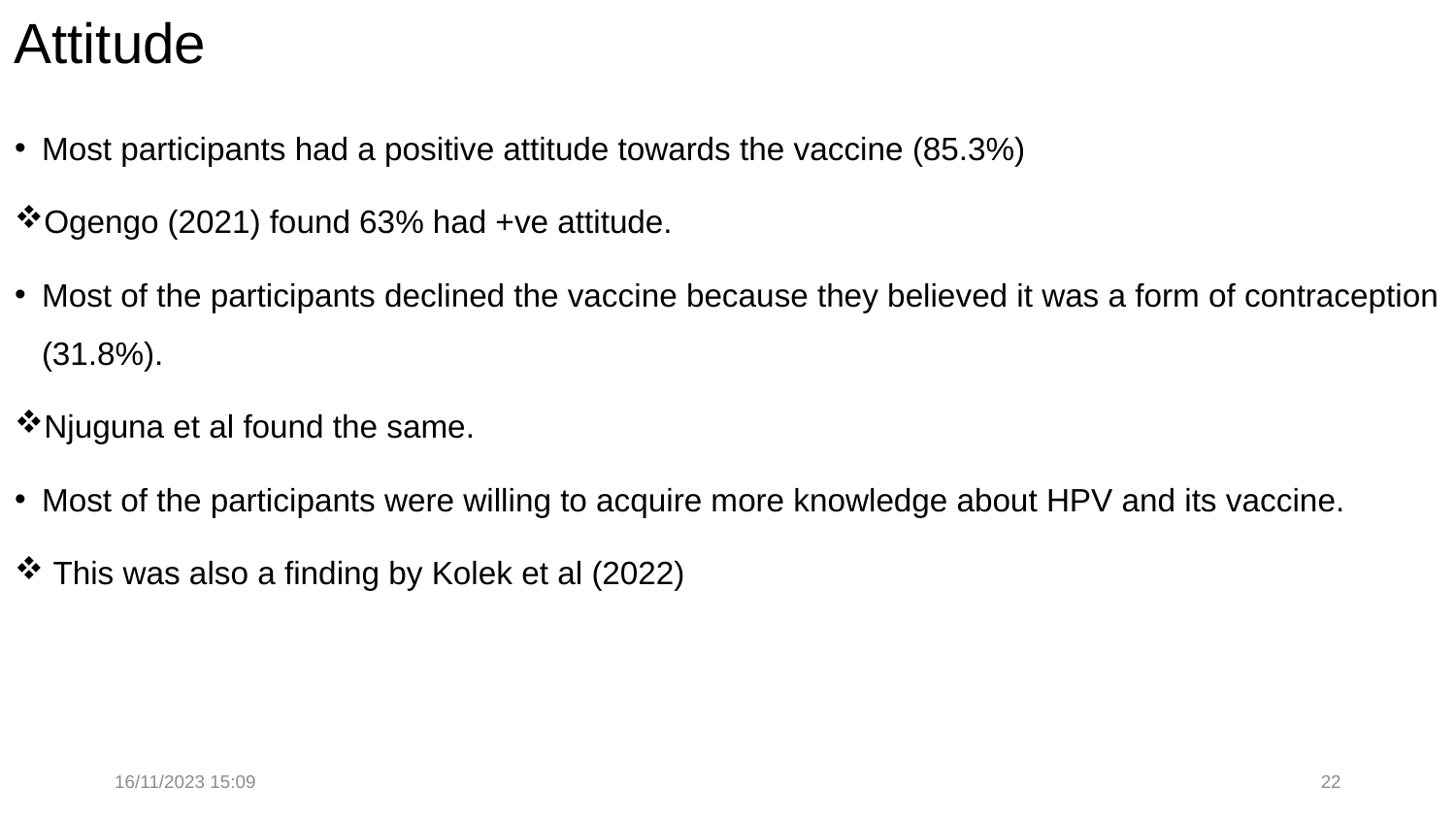

Attitude
Most participants had a positive attitude towards the vaccine (85.3%)
Ogengo (2021) found 63% had +ve attitude.
Most of the participants declined the vaccine because they believed it was a form of contraception (31.8%).
Njuguna et al found the same.
Most of the participants were willing to acquire more knowledge about HPV and its vaccine.
 This was also a finding by Kolek et al (2022)

16/11/2023 15:09
22